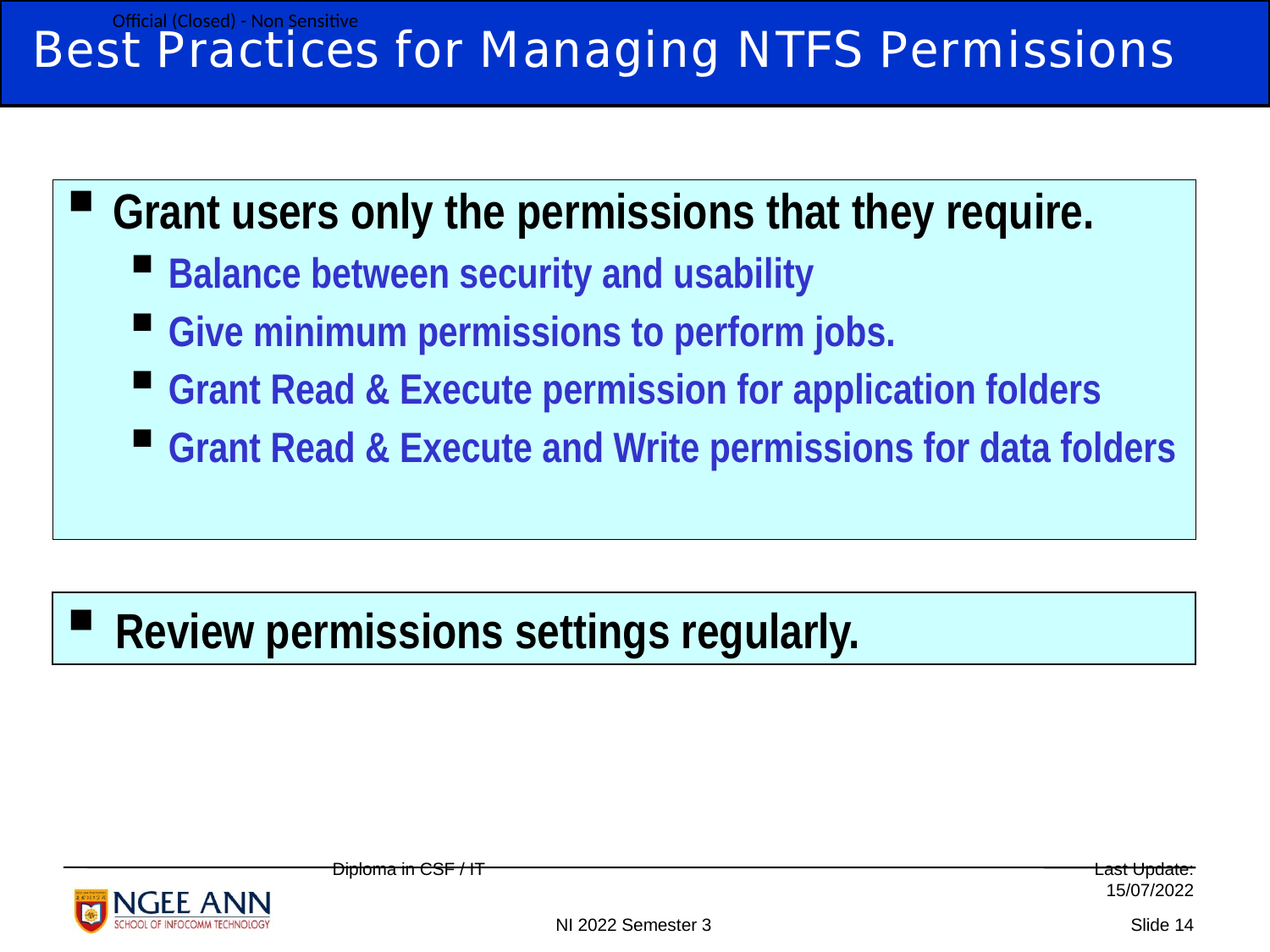

Best Practices for Managing NTFS Permissions
Grant users only the permissions that they require.
Balance between security and usability
Give minimum permissions to perform jobs.
Grant Read & Execute permission for application folders
Grant Read & Execute and Write permissions for data folders
Review permissions settings regularly.